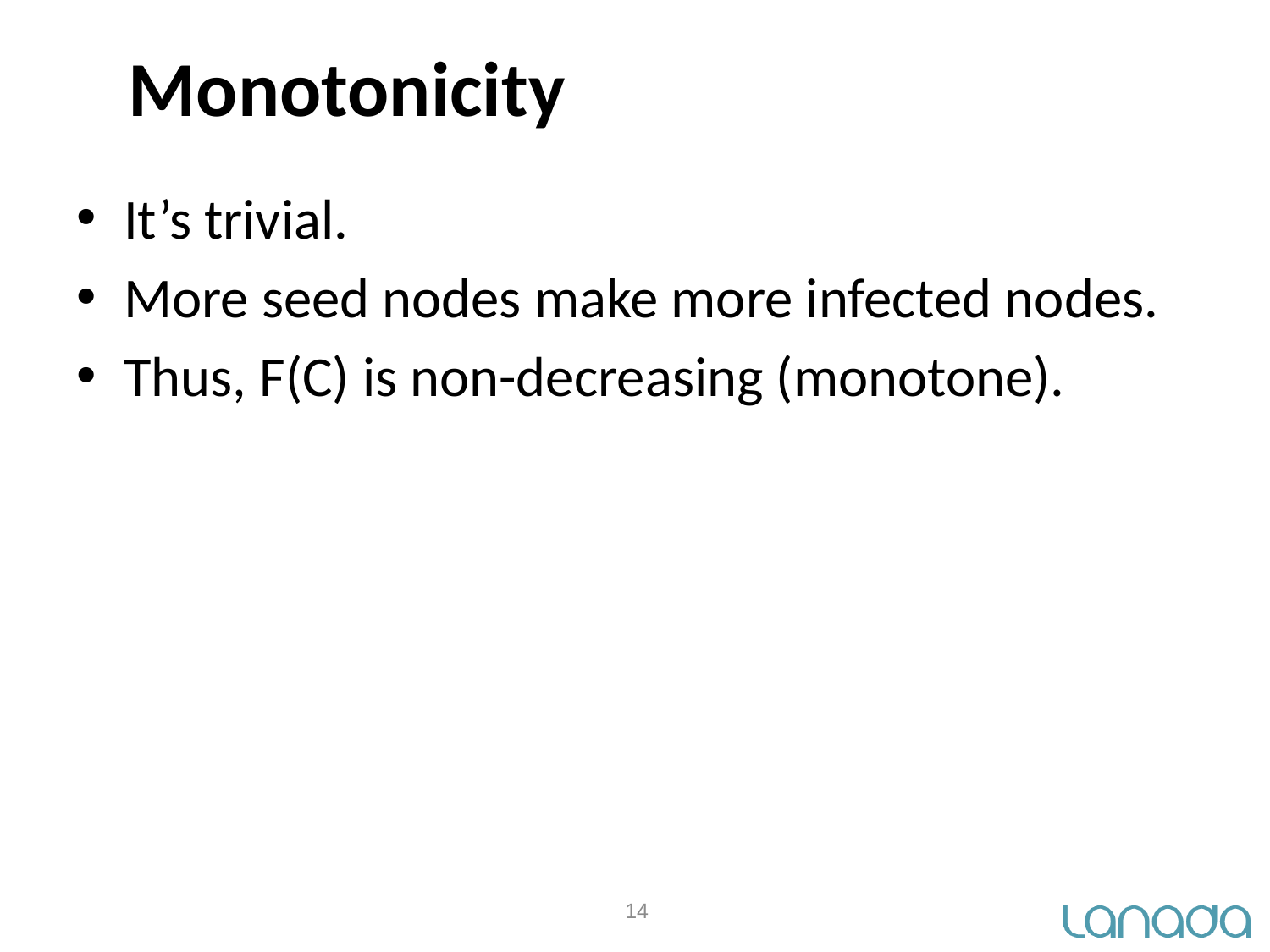

# Monotonicity
It’s trivial.
More seed nodes make more infected nodes.
Thus, F(C) is non-decreasing (monotone).